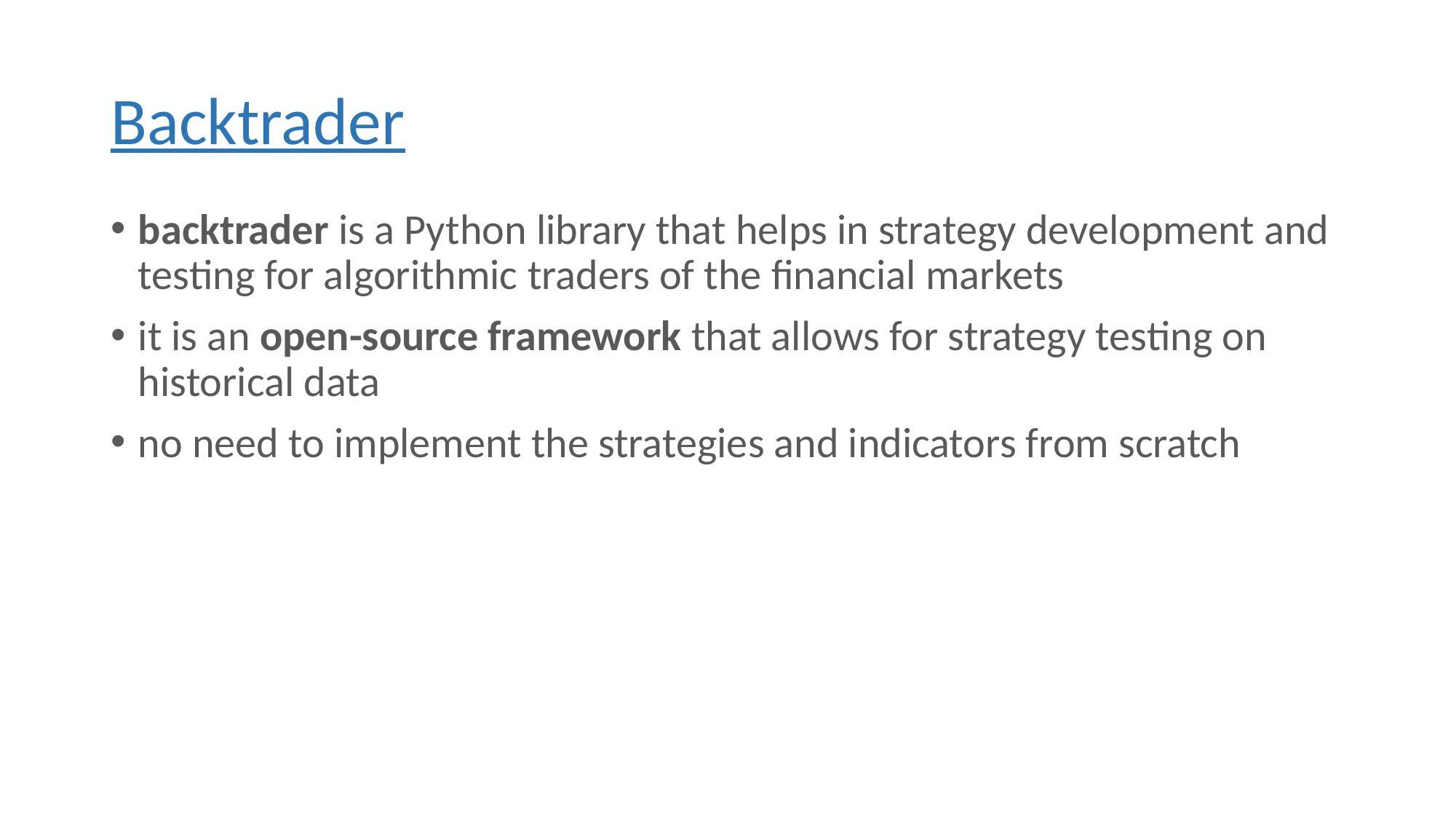

# Backtrader
backtrader is a Python library that helps in strategy development and testing for algorithmic traders of the financial markets
it is an open-source framework that allows for strategy testing on historical data
no need to implement the strategies and indicators from scratch